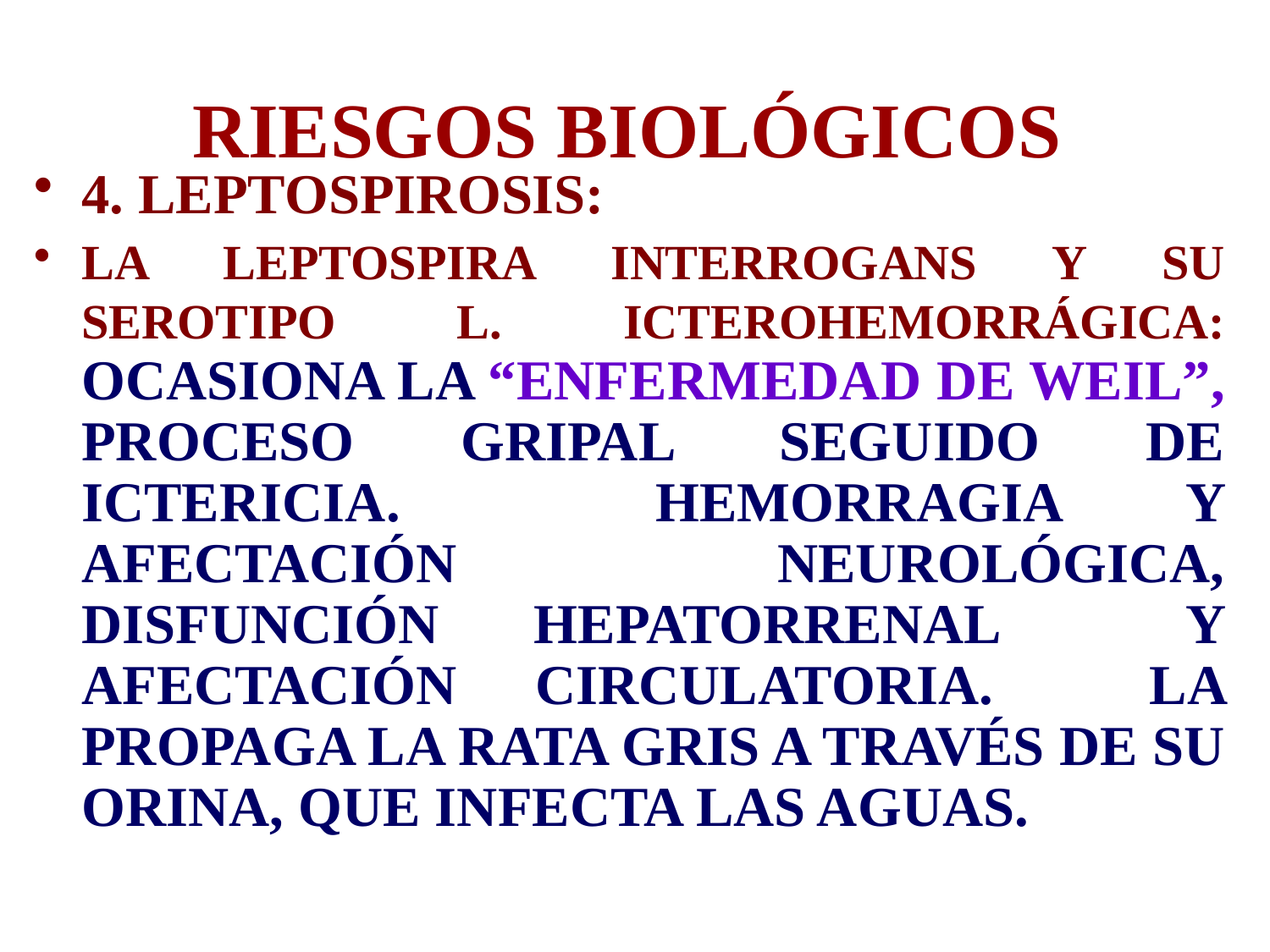

# RIESGOS BIOLÓGICOS
4. LEPTOSPIROSIS:
LA LEPTOSPIRA INTERROGANS Y SU SEROTIPO L. ICTEROHEMORRÁGICA: OCASIONA LA “ENFERMEDAD DE WEIL”, PROCESO GRIPAL SEGUIDO DE ICTERICIA.  HEMORRAGIA Y AFECTACIÓN NEUROLÓGICA, DISFUNCIÓN HEPATORRENAL  Y AFECTACIÓN CIRCULATORIA.  LA PROPAGA LA RATA GRIS A TRAVÉS DE SU ORINA, QUE INFECTA LAS AGUAS.